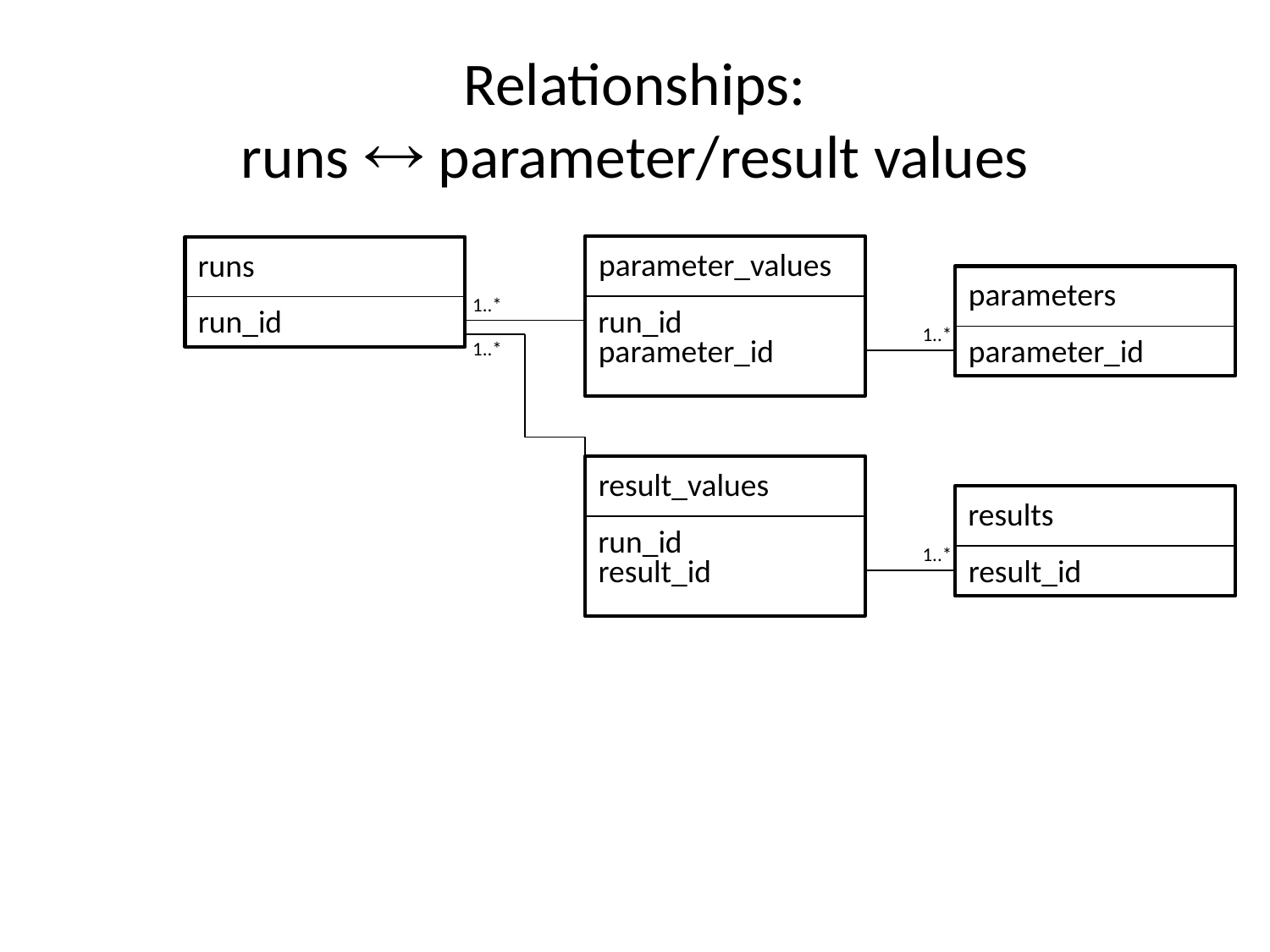

# Relationships: runs ↔ parameter/result values

parameter_values
run_id
parameter_id

runs
run_id
1..*

parameters
parameter_id
1..*
1..*

result_values
run_id
result_id

results
result_id
1..*